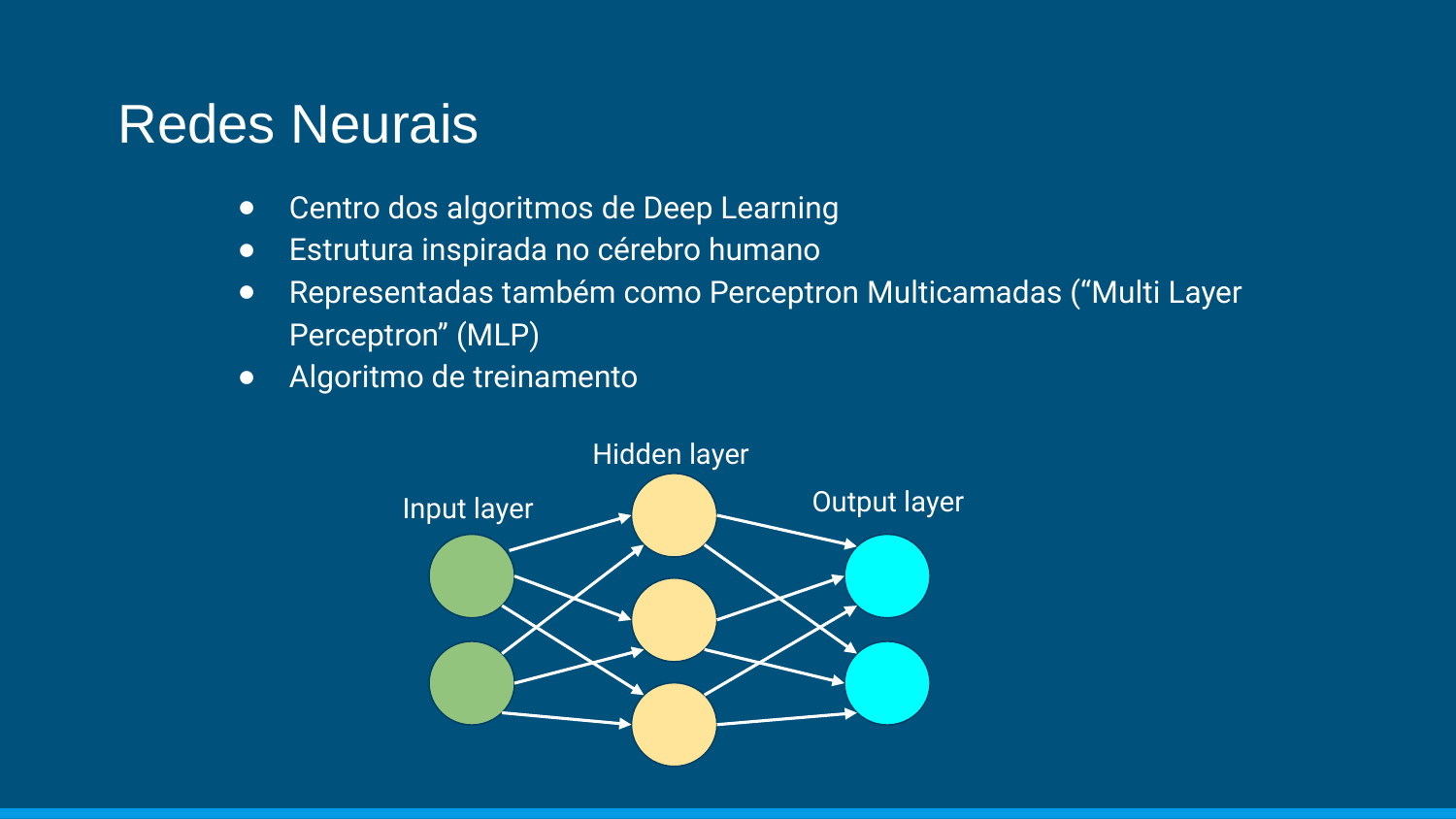

# Redes Neurais
Centro dos algoritmos de Deep Learning
Estrutura inspirada no cérebro humano
Representadas também como Perceptron Multicamadas (“Multi Layer Perceptron” (MLP)
Algoritmo de treinamento

Hidden layer
Output layer

Input layer